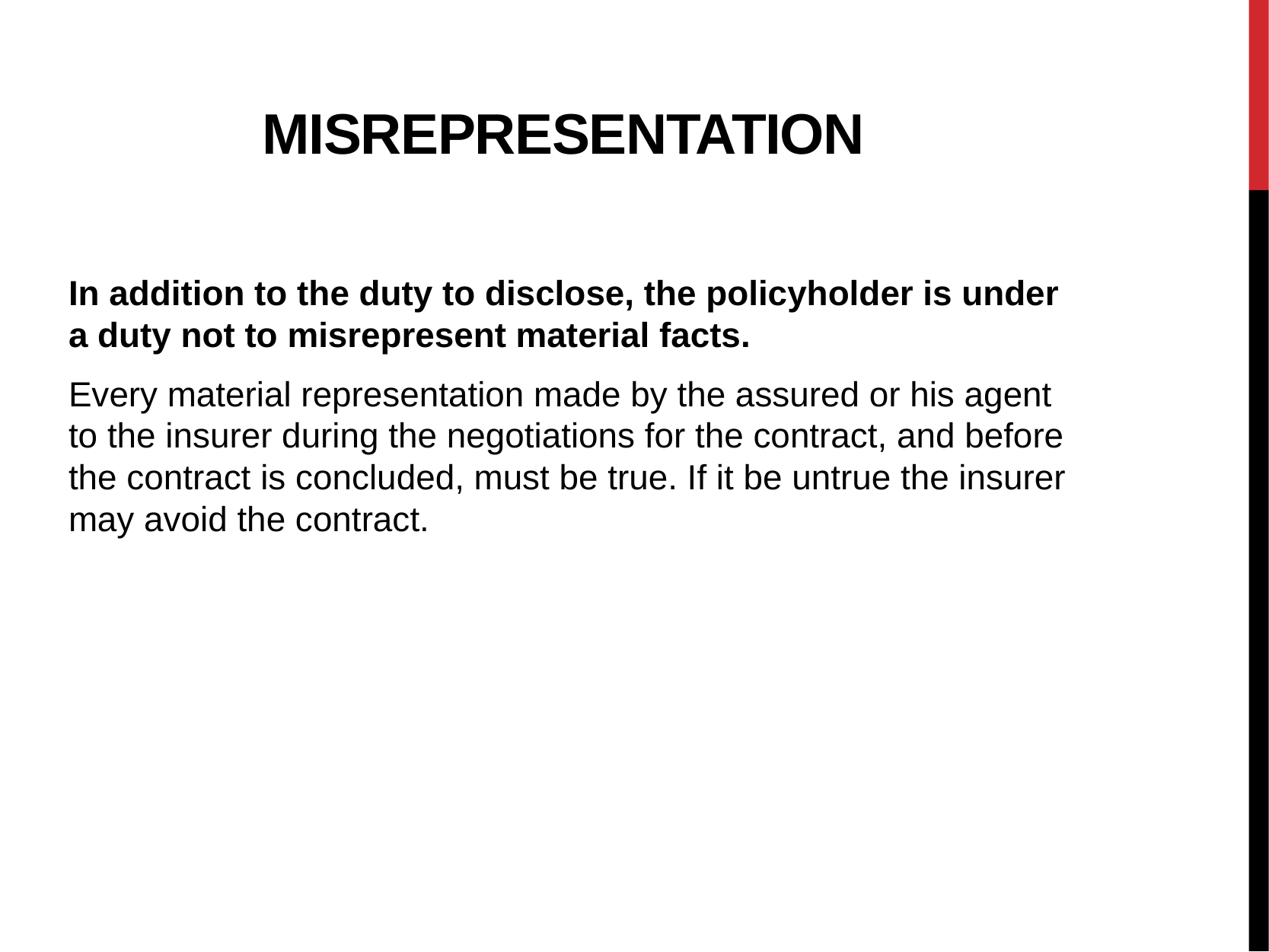

# Misrepresentation

In addition to the duty to disclose, the policyholder is under a duty not to misrepresent material facts.
Every material representation made by the assured or his agent to the insurer during the negotiations for the contract, and before the contract is concluded, must be true. If it be untrue the insurer may avoid the contract.